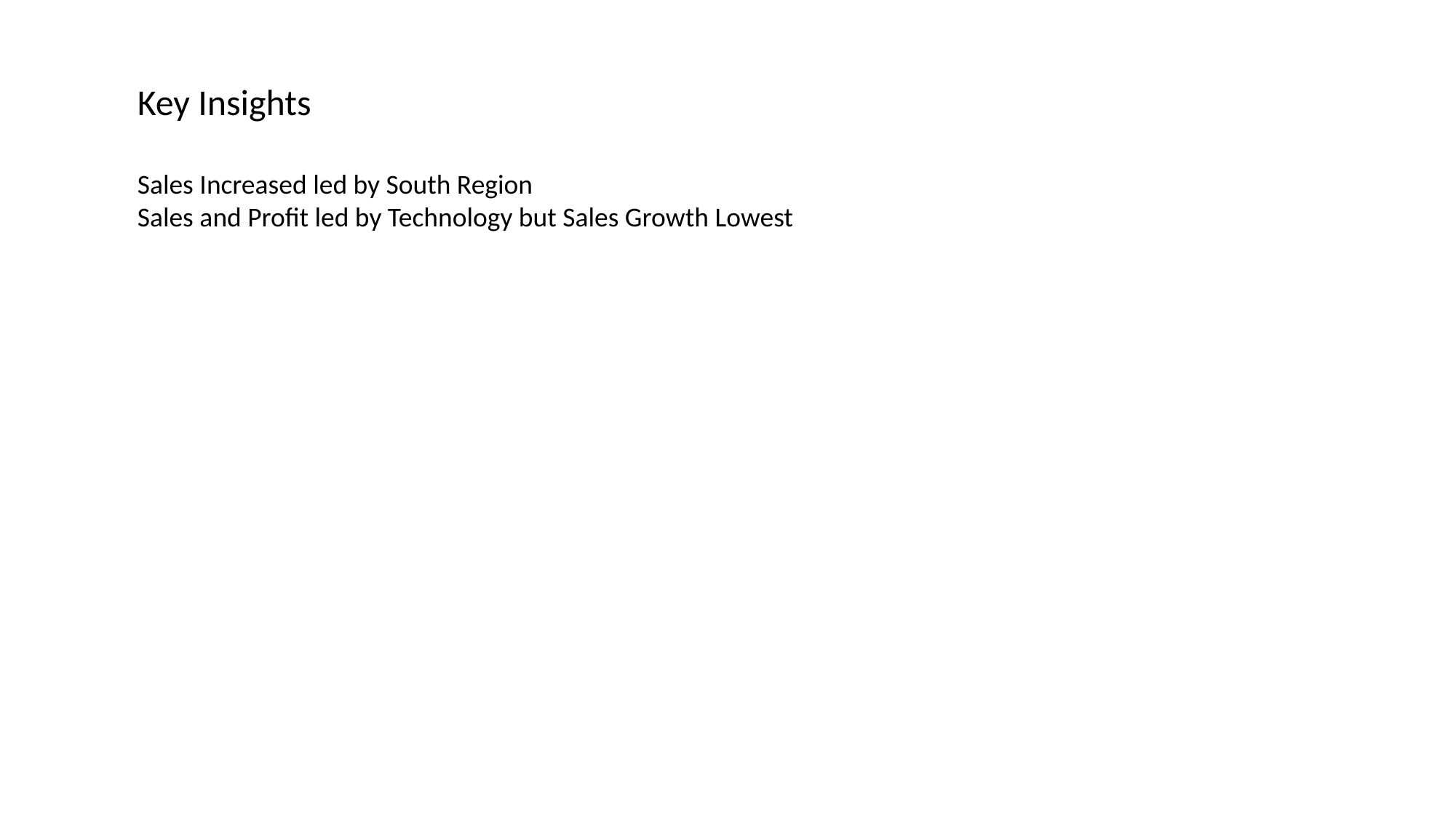

Key Insights

Sales Increased led by South Region
Sales and Profit led by Technology but Sales Growth Lowest